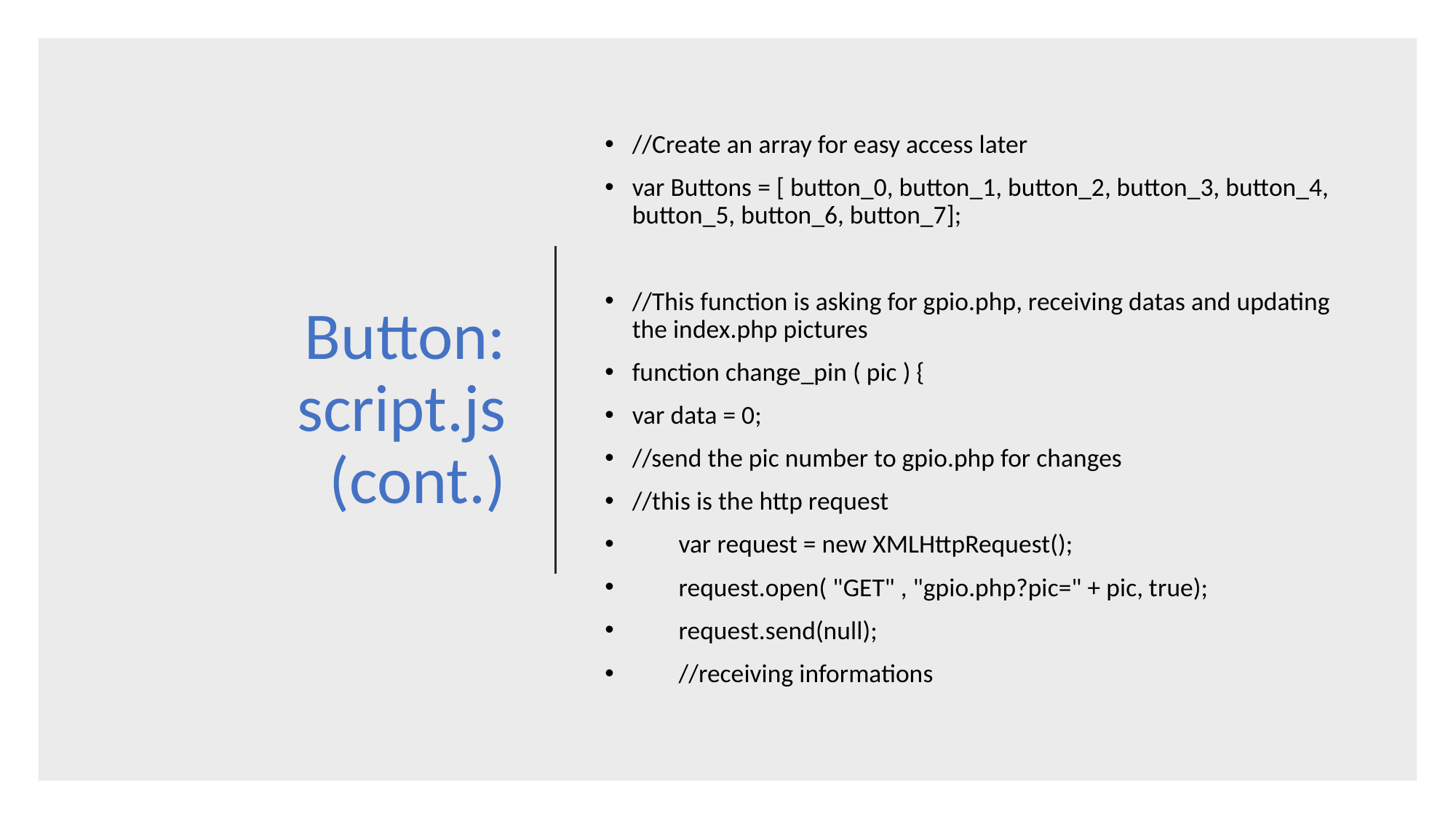

# Button: script.js (cont.)
//Create an array for easy access later
var Buttons = [ button_0, button_1, button_2, button_3, button_4, button_5, button_6, button_7];

//This function is asking for gpio.php, receiving datas and updating the index.php pictures
function change_pin ( pic ) {
var data = 0;
//send the pic number to gpio.php for changes
//this is the http request
        var request = new XMLHttpRequest();
        request.open( "GET" , "gpio.php?pic=" + pic, true);
        request.send(null);
        //receiving informations